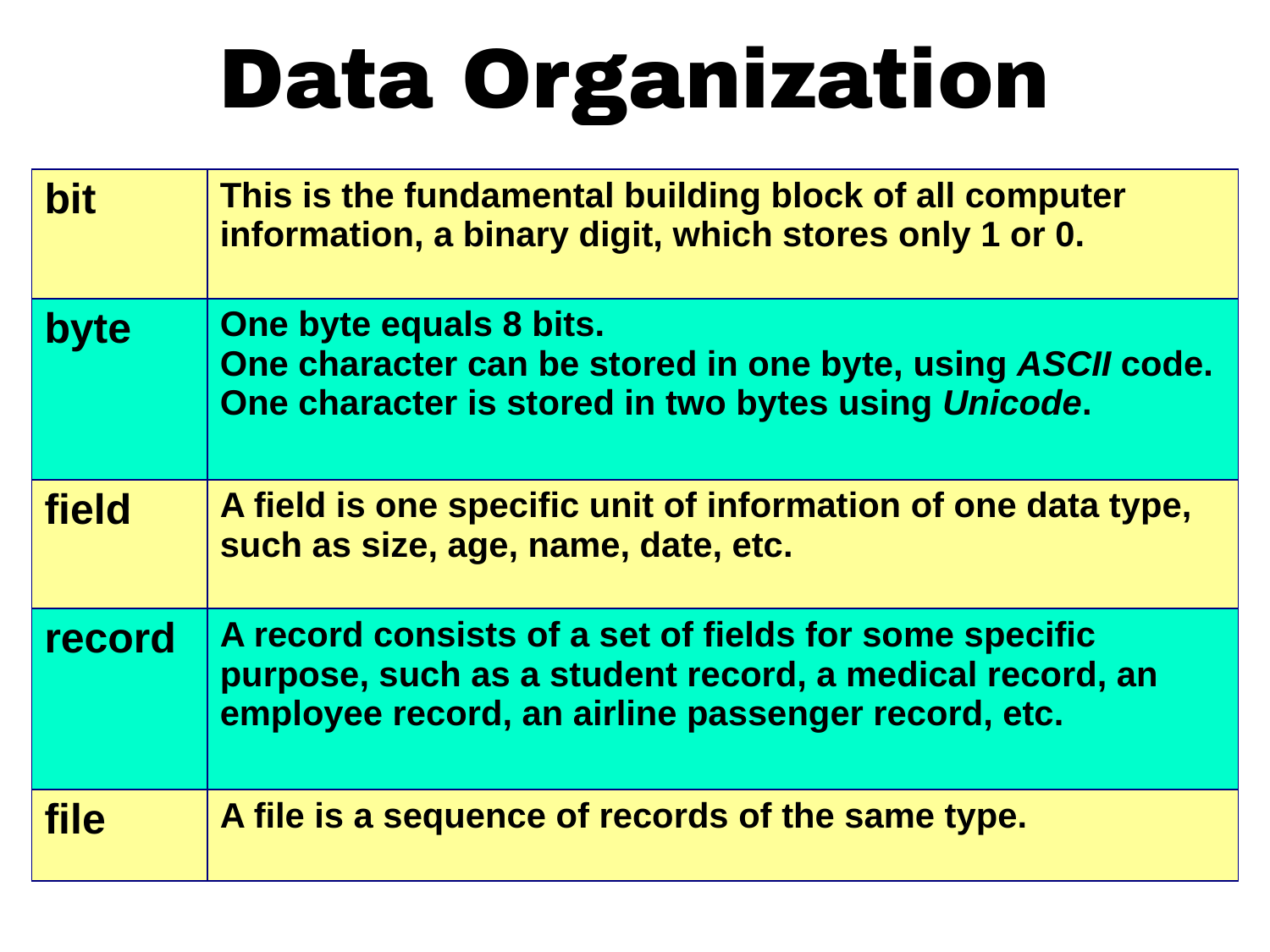

# Data Organization
| bit | This is the fundamental building block of all computer information, a binary digit, which stores only 1 or 0. |
| --- | --- |
| byte | One byte equals 8 bits. One character can be stored in one byte, using ASCII code. One character is stored in two bytes using Unicode. |
| field | A field is one specific unit of information of one data type, such as size, age, name, date, etc. |
| record | A record consists of a set of fields for some specific purpose, such as a student record, a medical record, an employee record, an airline passenger record, etc. |
| file | A file is a sequence of records of the same type. |